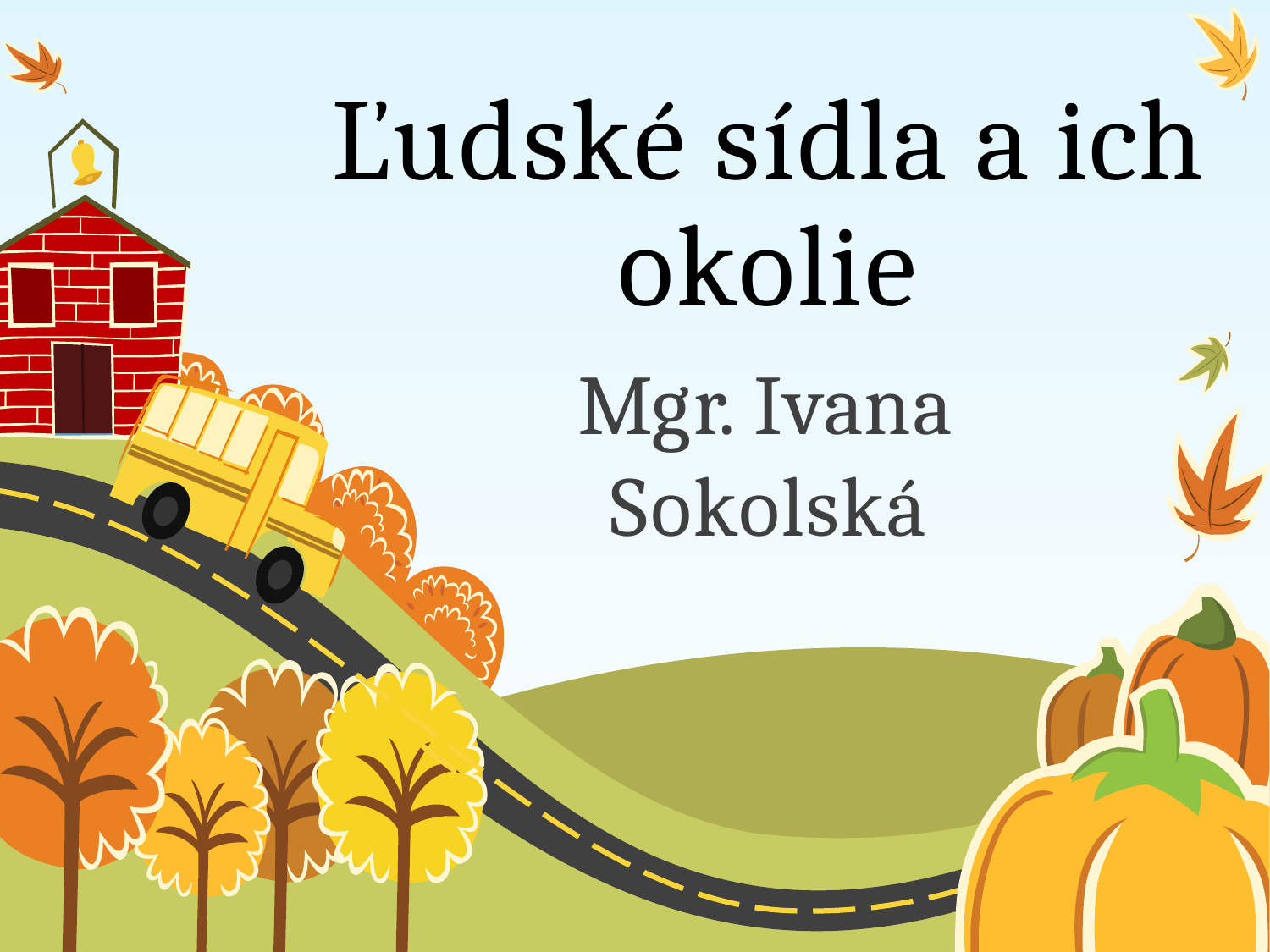

# Ľudské sídla a ich okolie
Mgr. Ivana Sokolská